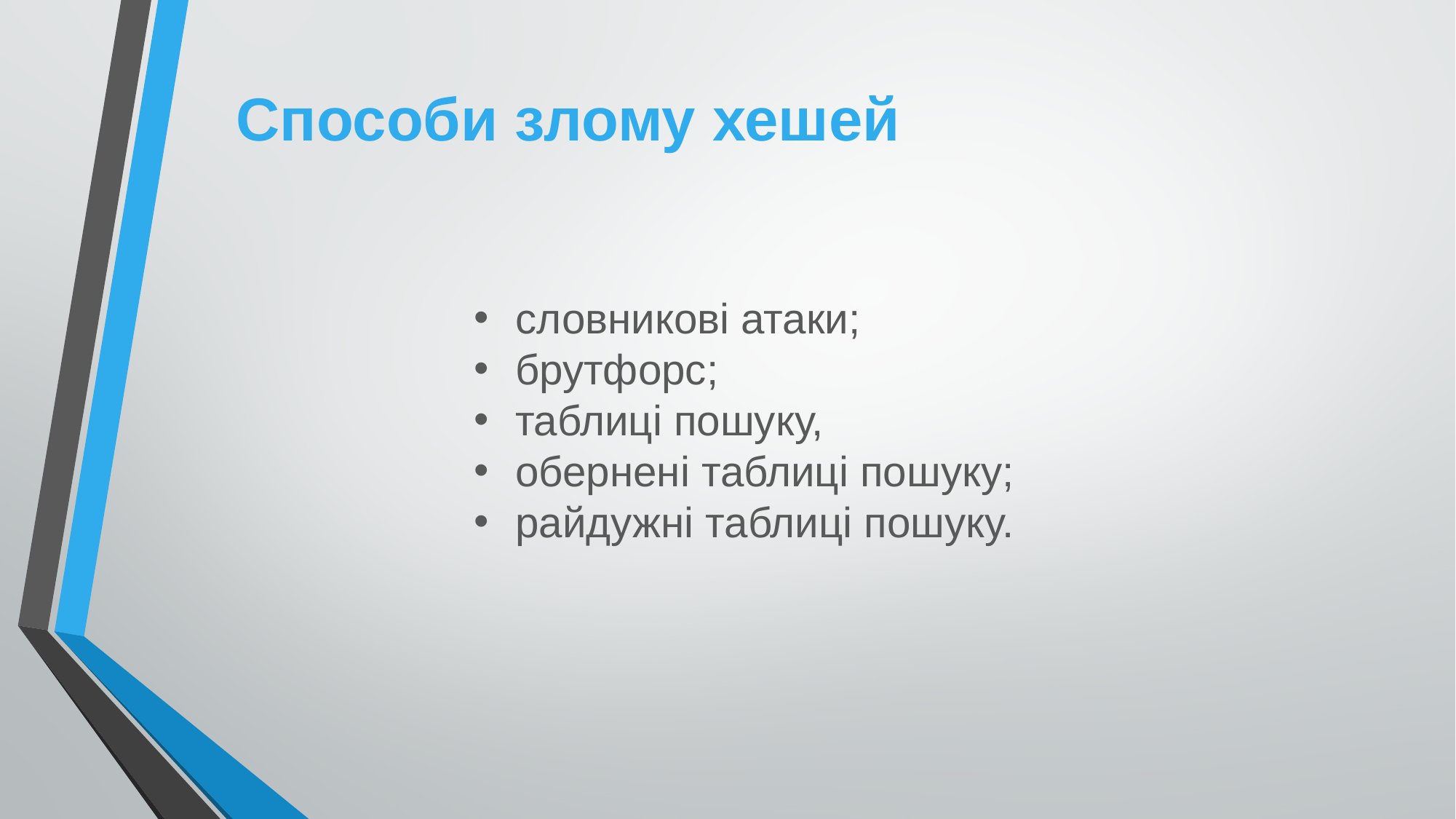

# Способи злому хешей
словникові атаки;
брутфорс;
таблиці пошуку,
обернені таблиці пошуку;
райдужні таблиці пошуку.